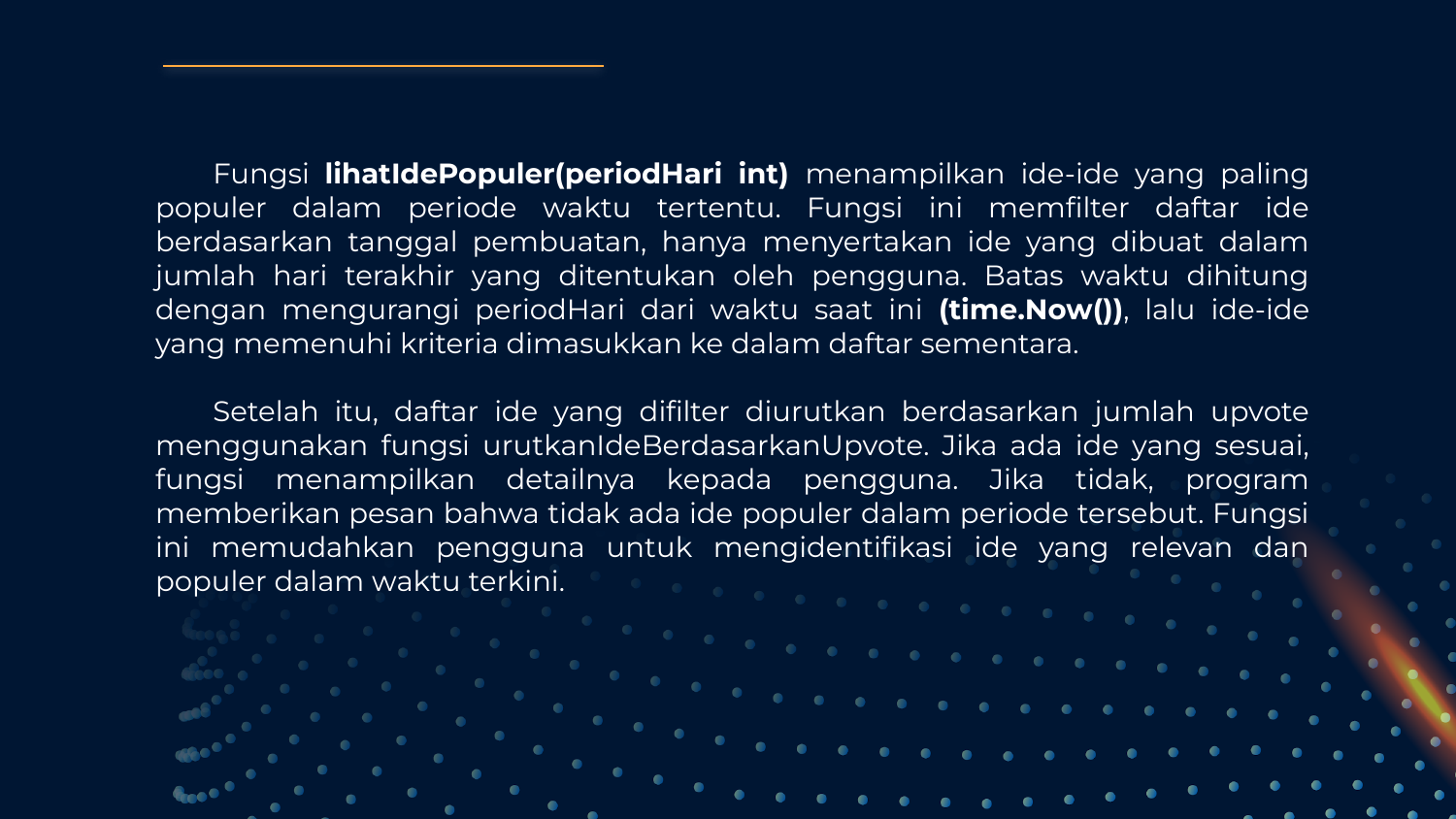

Fungsi lihatIdePopuler(periodHari int) menampilkan ide-ide yang paling populer dalam periode waktu tertentu. Fungsi ini memfilter daftar ide berdasarkan tanggal pembuatan, hanya menyertakan ide yang dibuat dalam jumlah hari terakhir yang ditentukan oleh pengguna. Batas waktu dihitung dengan mengurangi periodHari dari waktu saat ini (time.Now()), lalu ide-ide yang memenuhi kriteria dimasukkan ke dalam daftar sementara.

Setelah itu, daftar ide yang difilter diurutkan berdasarkan jumlah upvote menggunakan fungsi urutkanIdeBerdasarkanUpvote. Jika ada ide yang sesuai, fungsi menampilkan detailnya kepada pengguna. Jika tidak, program memberikan pesan bahwa tidak ada ide populer dalam periode tersebut. Fungsi ini memudahkan pengguna untuk mengidentifikasi ide yang relevan dan populer dalam waktu terkini.